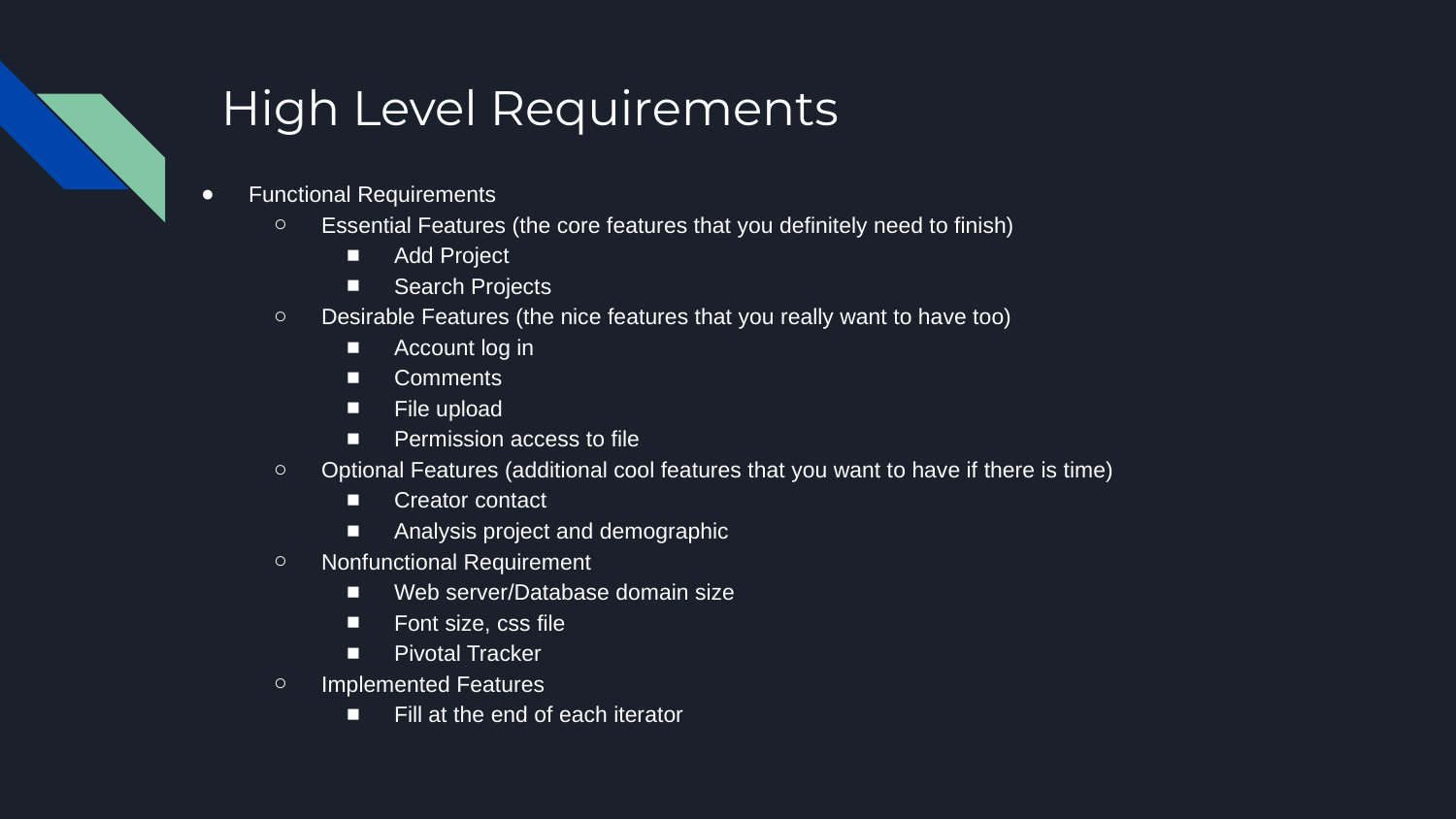

# High Level Requirements
Functional Requirements
Essential Features (the core features that you definitely need to finish)
Add Project
Search Projects
Desirable Features (the nice features that you really want to have too)
Account log in
Comments
File upload
Permission access to file
Optional Features (additional cool features that you want to have if there is time)
Creator contact
Analysis project and demographic
Nonfunctional Requirement
Web server/Database domain size
Font size, css file
Pivotal Tracker
Implemented Features
Fill at the end of each iterator